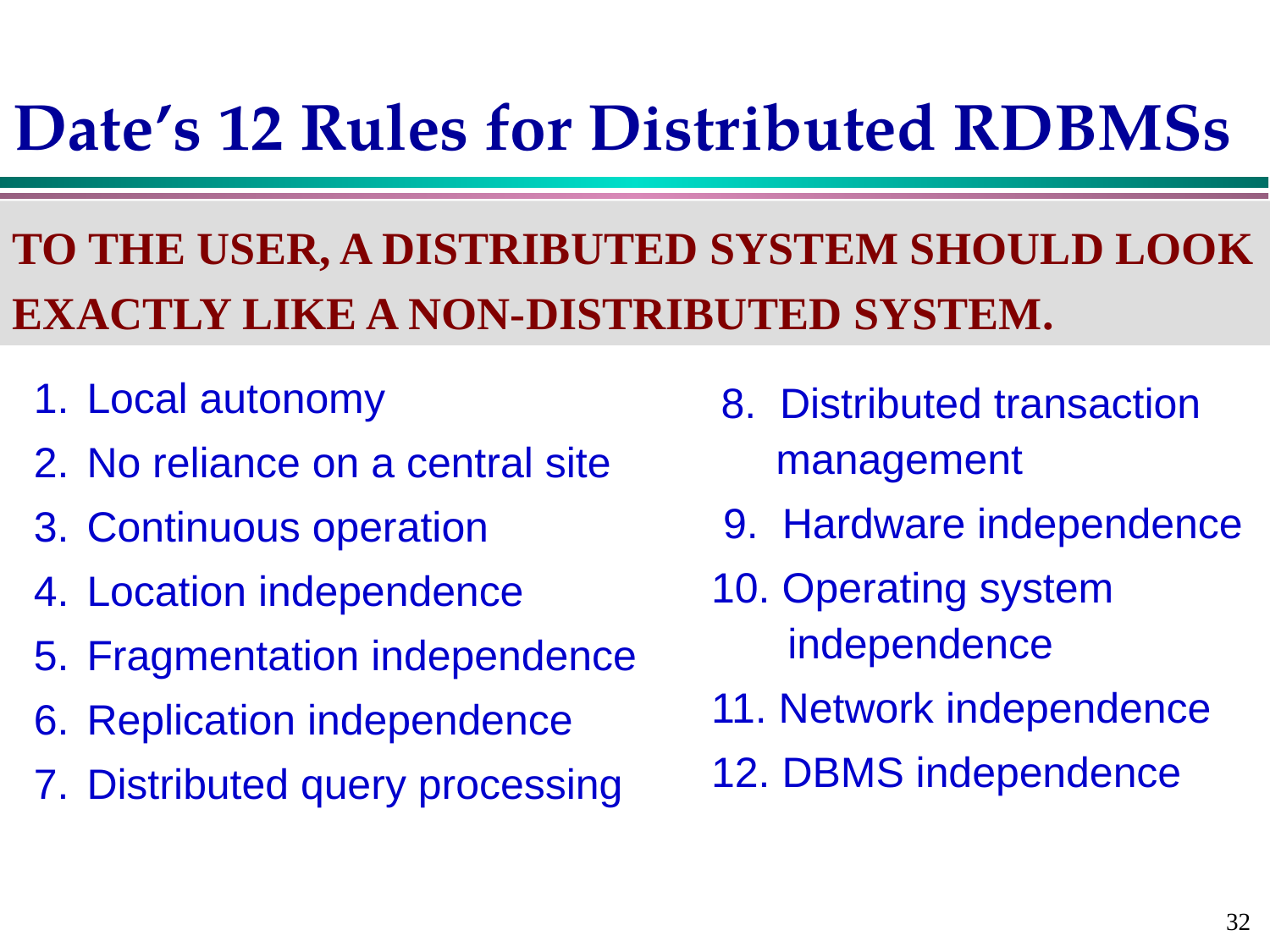

# Date’s 12 Rules for Distributed RDBMSs
TO THE USER, A DISTRIBUTED SYSTEM SHOULD LOOK EXACTLY LIKE A NON-DISTRIBUTED SYSTEM.
Local autonomy
No reliance on a central site
Continuous operation
Location independence
Fragmentation independence
Replication independence
Distributed query processing
 8.  Distributed transaction
 management
 9.  Hardware independence
10. Operating system
  independence
11. Network independence
12. DBMS independence
32